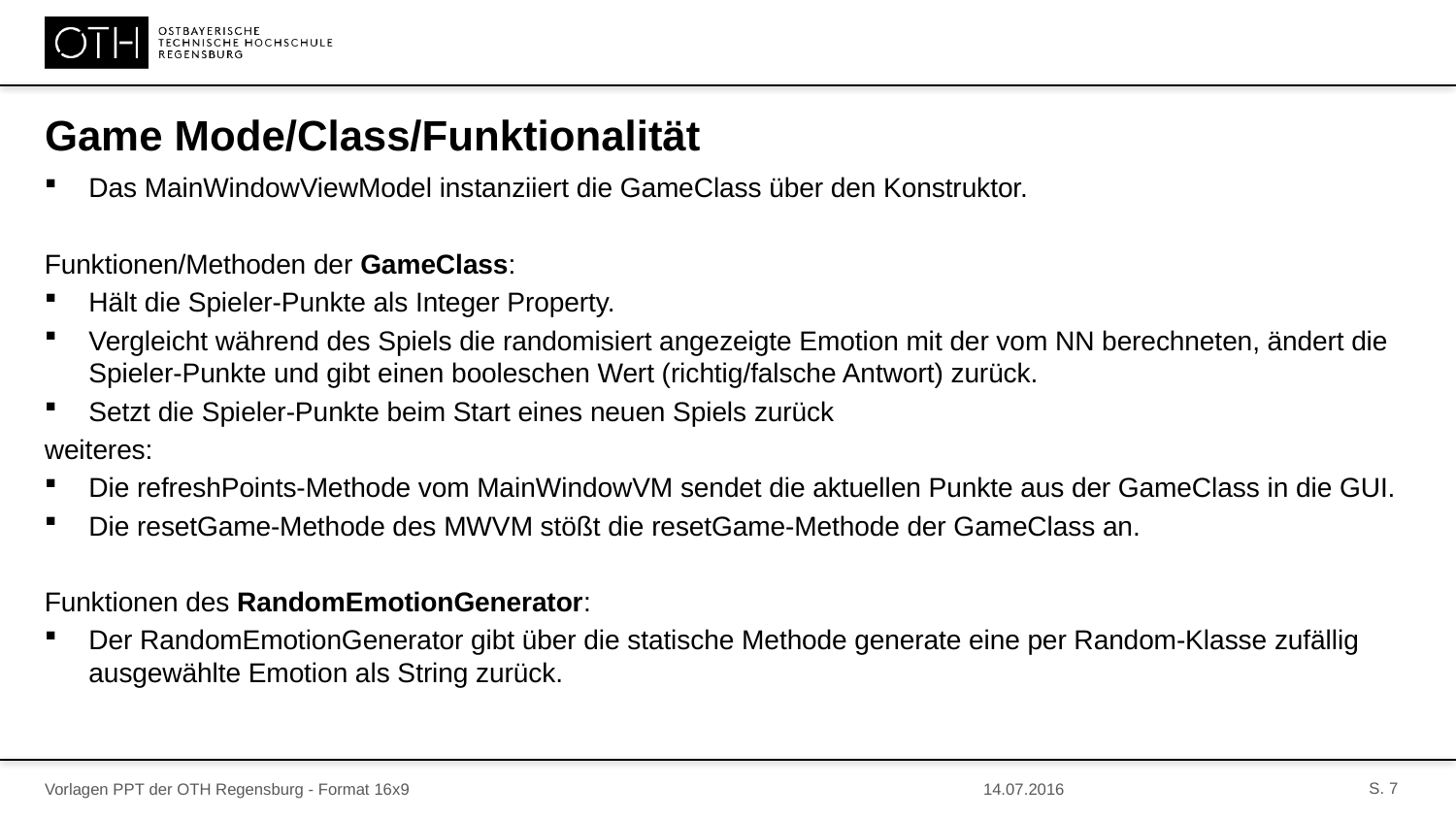

#
Game Mode/Class/Funktionalität
Das MainWindowViewModel instanziiert die GameClass über den Konstruktor.

Funktionen/Methoden der GameClass:
Hält die Spieler-Punkte als Integer Property.
Vergleicht während des Spiels die randomisiert angezeigte Emotion mit der vom NN berechneten, ändert die Spieler-Punkte und gibt einen booleschen Wert (richtig/falsche Antwort) zurück.
Setzt die Spieler-Punkte beim Start eines neuen Spiels zurück
weiteres:
Die refreshPoints-Methode vom MainWindowVM sendet die aktuellen Punkte aus der GameClass in die GUI.
Die resetGame-Methode des MWVM stößt die resetGame-Methode der GameClass an.

Funktionen des RandomEmotionGenerator:
Der RandomEmotionGenerator gibt über die statische Methode generate eine per Random-Klasse zufällig ausgewählte Emotion als String zurück.

S. 7
Vorlagen PPT der OTH Regensburg - Format 16x9
14.07.2016